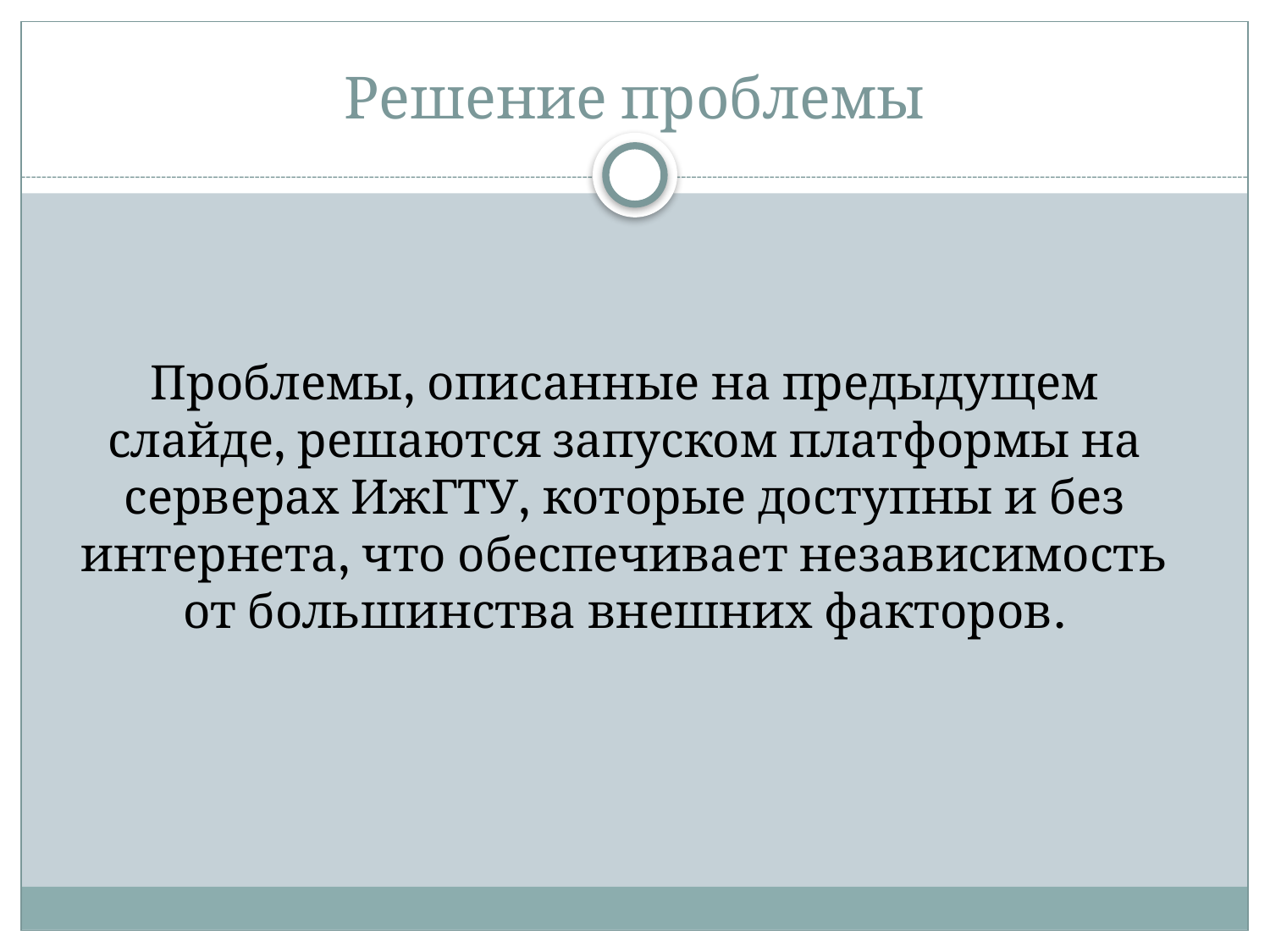

# Решение проблемы
	Проблемы, описанные на предыдущем слайде, решаются запуском платформы на серверах ИжГТУ, которые доступны и без интернета, что обеспечивает независимость от большинства внешних факторов.